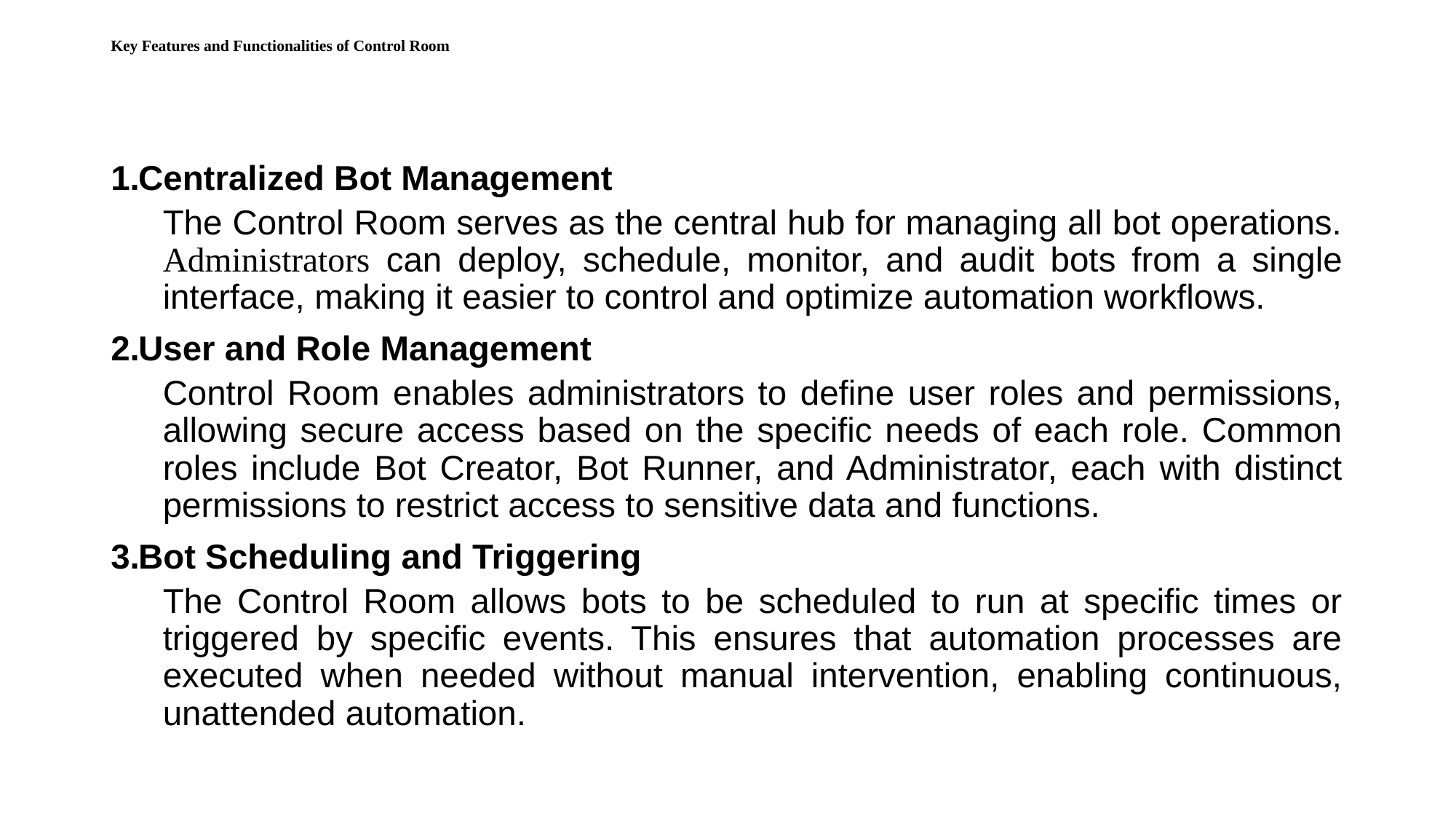

# Key Features and Functionalities of Control Room
Centralized Bot Management
The Control Room serves as the central hub for managing all bot operations. Administrators can deploy, schedule, monitor, and audit bots from a single interface, making it easier to control and optimize automation workflows.
User and Role Management
Control Room enables administrators to define user roles and permissions, allowing secure access based on the specific needs of each role. Common roles include Bot Creator, Bot Runner, and Administrator, each with distinct permissions to restrict access to sensitive data and functions.
Bot Scheduling and Triggering
The Control Room allows bots to be scheduled to run at specific times or triggered by specific events. This ensures that automation processes are executed when needed without manual intervention, enabling continuous, unattended automation.